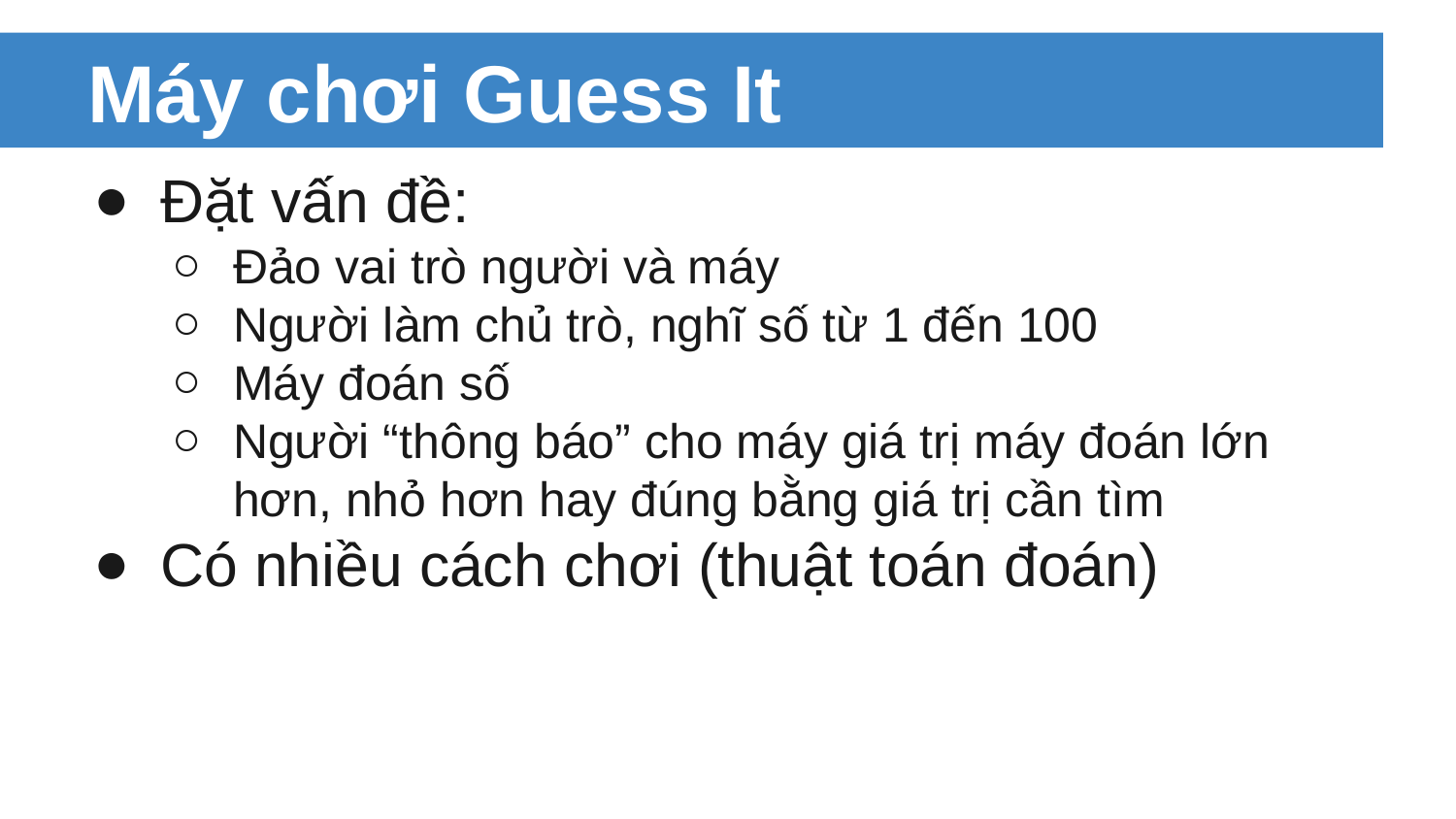

# Máy chơi Guess It
Đặt vấn đề:
Đảo vai trò người và máy
Người làm chủ trò, nghĩ số từ 1 đến 100
Máy đoán số
Người “thông báo” cho máy giá trị máy đoán lớn hơn, nhỏ hơn hay đúng bằng giá trị cần tìm
Có nhiều cách chơi (thuật toán đoán)